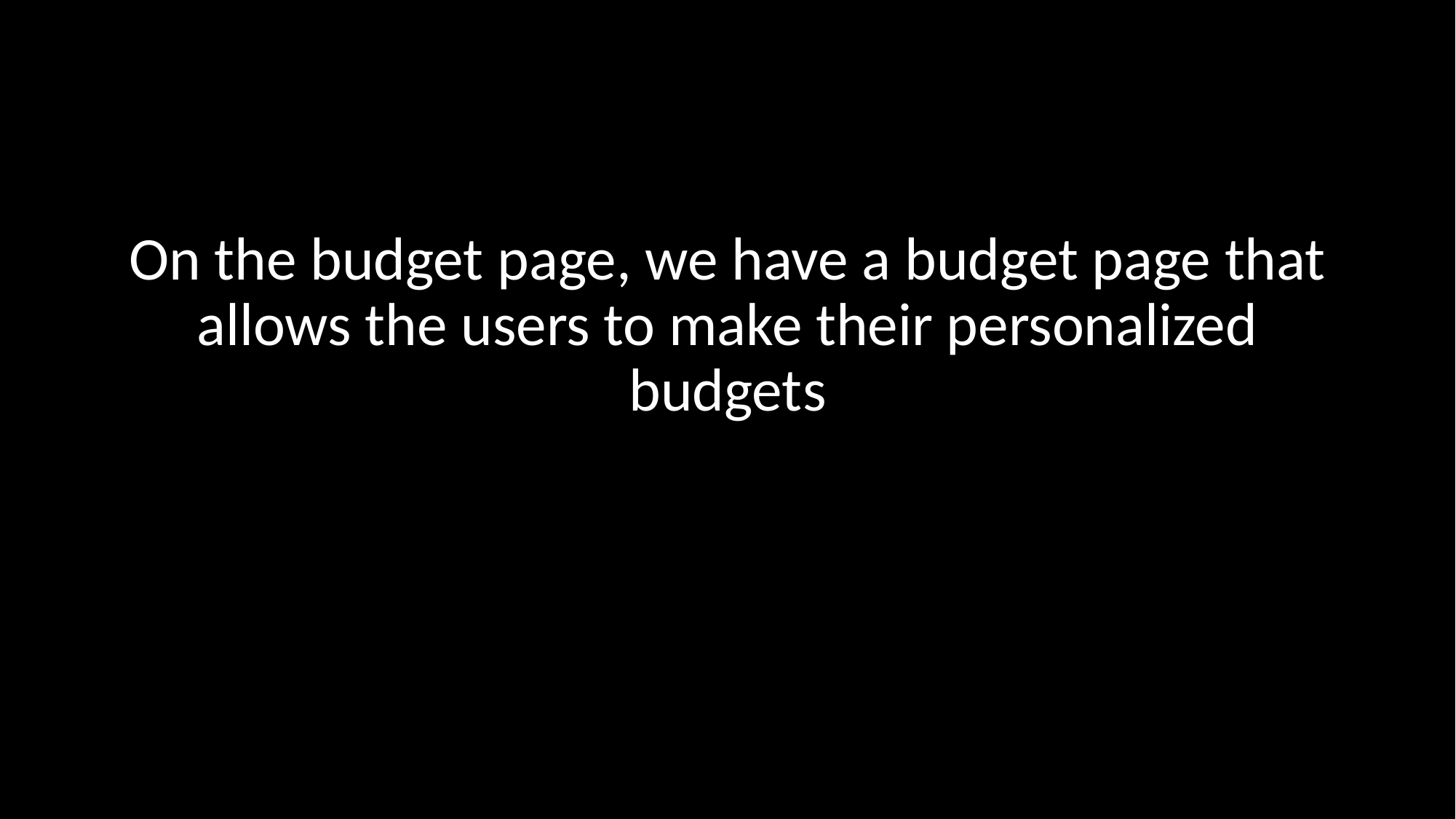

#
On the budget page, we have a budget page that allows the users to make their personalized budgets